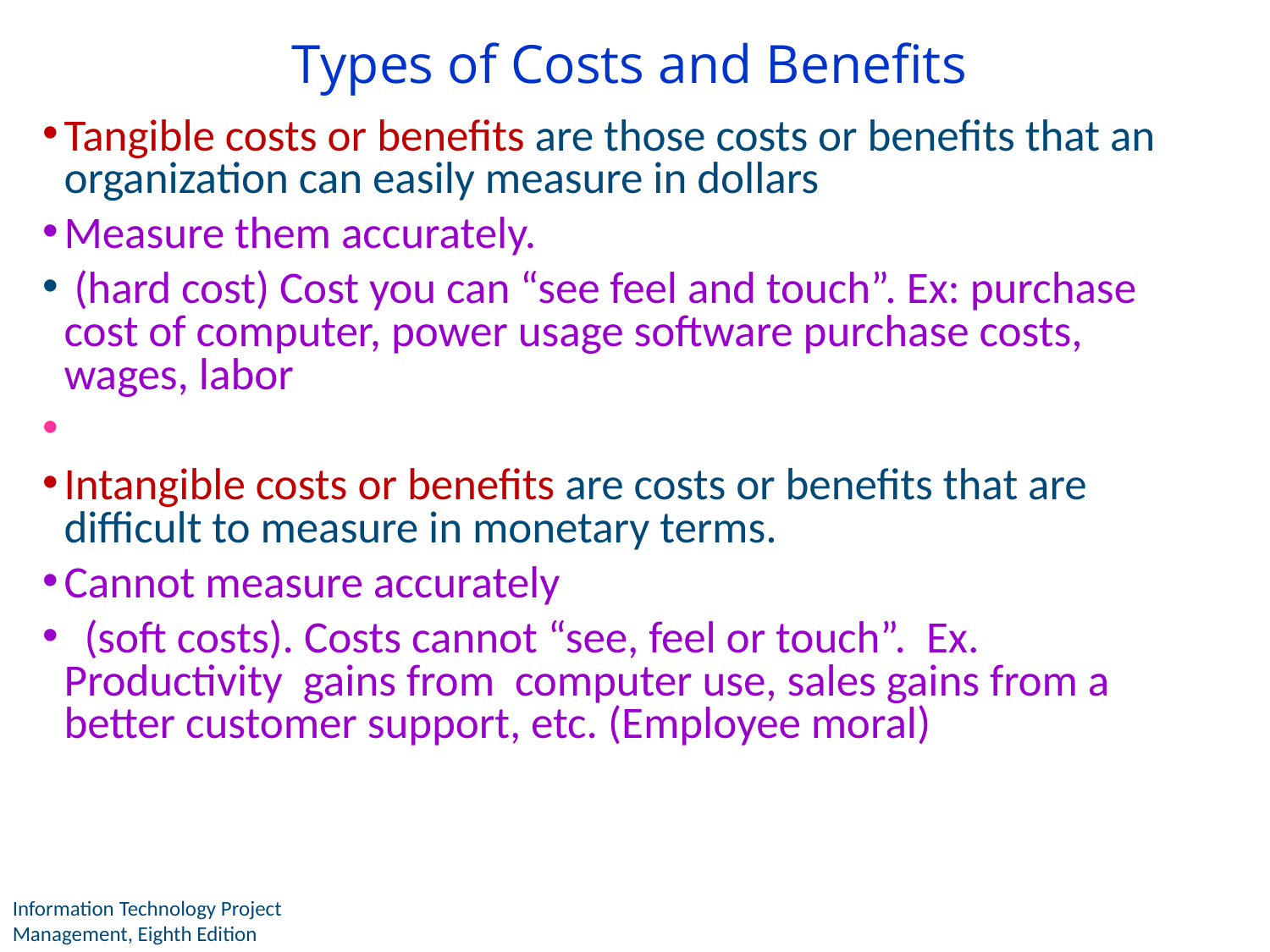

# Types of Costs and Benefits
Tangible costs or benefits are those costs or benefits that an organization can easily measure in dollars
Measure them accurately.
 (hard cost) Cost you can “see feel and touch”. Ex: purchase cost of computer, power usage software purchase costs, wages, labor

Intangible costs or benefits are costs or benefits that are difficult to measure in monetary terms.
Cannot measure accurately
  (soft costs). Costs cannot “see, feel or touch”.  Ex. Productivity  gains from  computer use, sales gains from a better customer support, etc. (Employee moral)

18
Information Technology Project Management, Eighth Edition